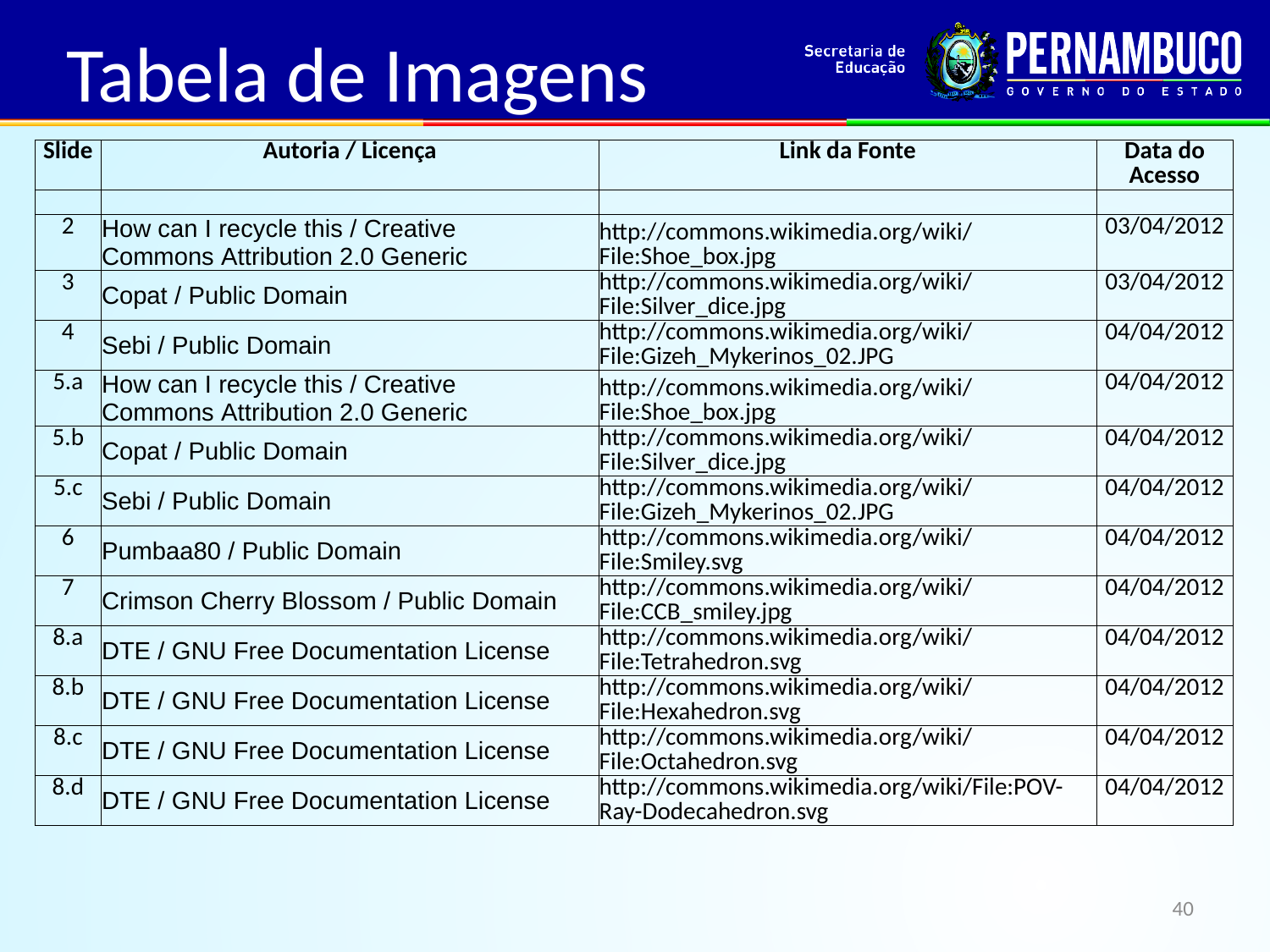

Tabela de Imagens
| Slide | Autoria / Licença | Link da Fonte | Data do Acesso |
| --- | --- | --- | --- |
|  |  |  |  |
| 2 | How can I recycle this / Creative Commons Attribution 2.0 Generic | http://commons.wikimedia.org/wiki/File:Shoe\_box.jpg | 03/04/2012 |
| 3 | Copat / Public Domain | http://commons.wikimedia.org/wiki/File:Silver\_dice.jpg | 03/04/2012 |
| 4 | Sebi / Public Domain | http://commons.wikimedia.org/wiki/File:Gizeh\_Mykerinos\_02.JPG | 04/04/2012 |
| 5.a | How can I recycle this / Creative Commons Attribution 2.0 Generic | http://commons.wikimedia.org/wiki/File:Shoe\_box.jpg | 04/04/2012 |
| 5.b | Copat / Public Domain | http://commons.wikimedia.org/wiki/File:Silver\_dice.jpg | 04/04/2012 |
| 5.c | Sebi / Public Domain | http://commons.wikimedia.org/wiki/File:Gizeh\_Mykerinos\_02.JPG | 04/04/2012 |
| 6 | Pumbaa80 / Public Domain | http://commons.wikimedia.org/wiki/File:Smiley.svg | 04/04/2012 |
| 7 | Crimson Cherry Blossom / Public Domain | http://commons.wikimedia.org/wiki/File:CCB\_smiley.jpg | 04/04/2012 |
| 8.a | DTE / GNU Free Documentation License | http://commons.wikimedia.org/wiki/File:Tetrahedron.svg | 04/04/2012 |
| 8.b | DTE / GNU Free Documentation License | http://commons.wikimedia.org/wiki/File:Hexahedron.svg | 04/04/2012 |
| 8.c | DTE / GNU Free Documentation License | http://commons.wikimedia.org/wiki/File:Octahedron.svg | 04/04/2012 |
| 8.d | DTE / GNU Free Documentation License | http://commons.wikimedia.org/wiki/File:POV-Ray-Dodecahedron.svg | 04/04/2012 |
40